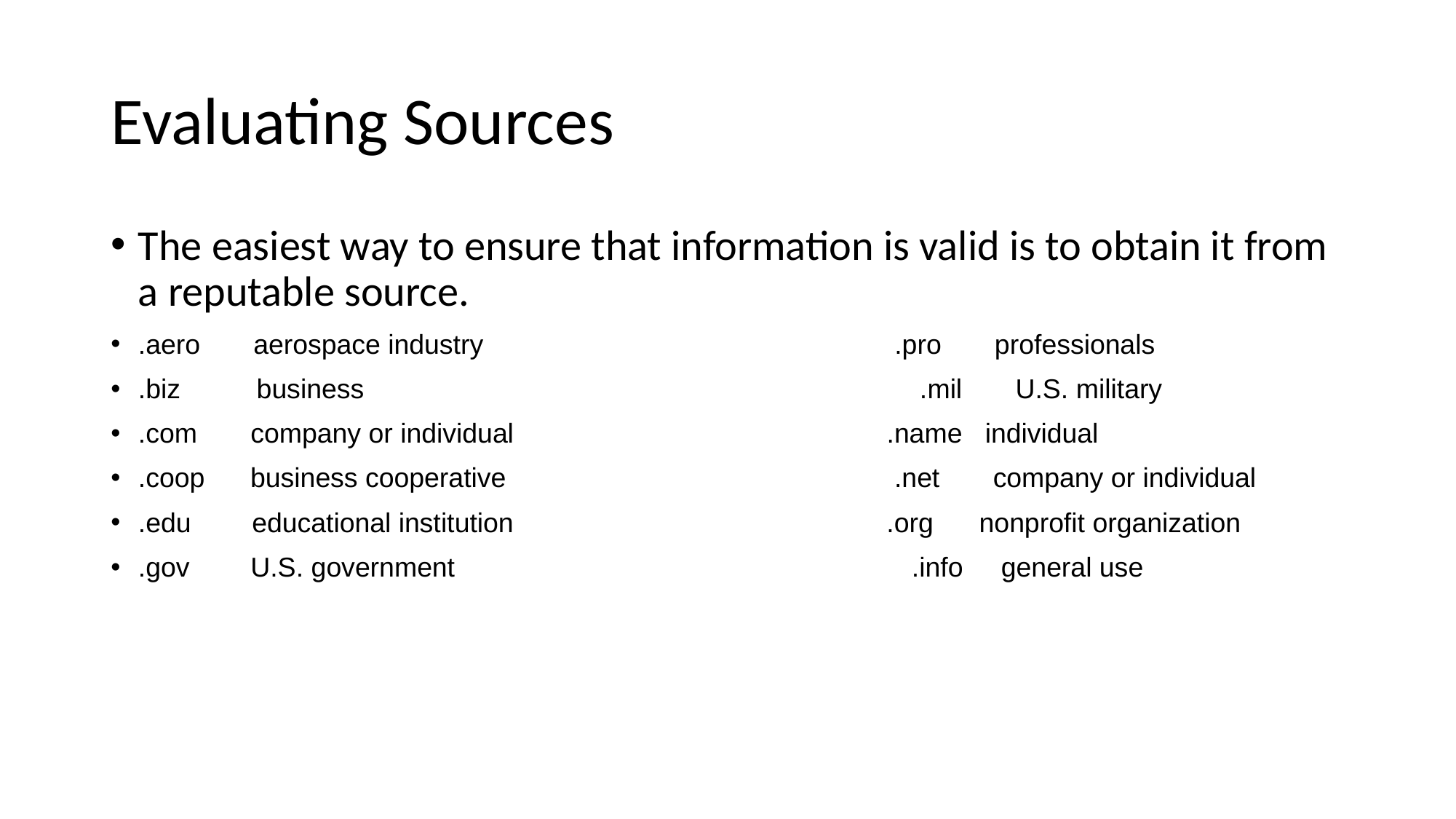

# Evaluating Sources
The easiest way to ensure that information is valid is to obtain it from a reputable source.
.aero       aerospace industry                                                      .pro       professionals
.biz          business                                                                         .mil       U.S. military
.com       company or individual                                                 .name   individual
.coop      business cooperative                                                   .net       company or individual
.edu        educational institution                                                 .org      nonprofit organization
.gov        U.S. government                                                            .info     general use